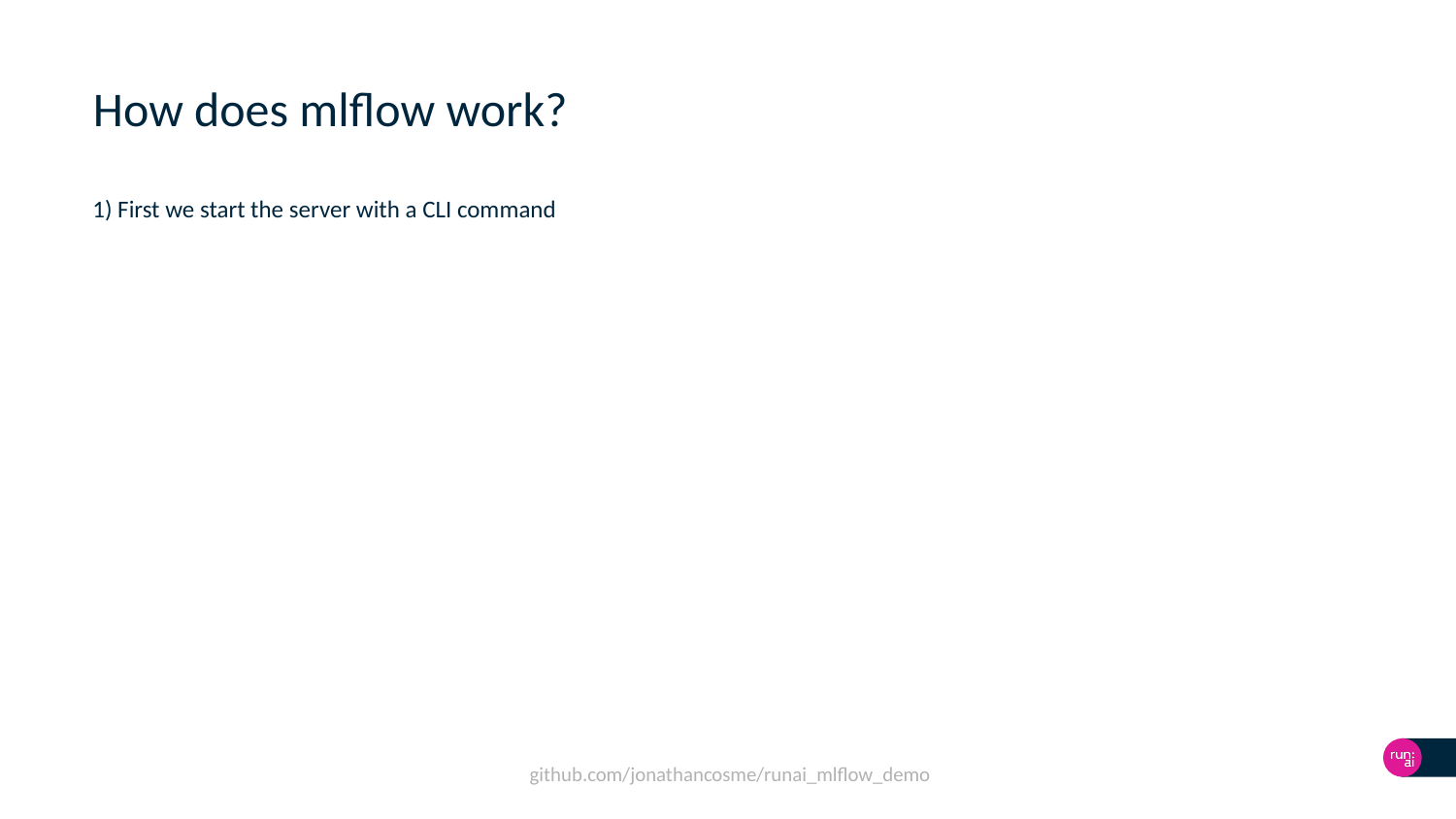

# How does mlflow work?
1) First we start the server with a CLI command